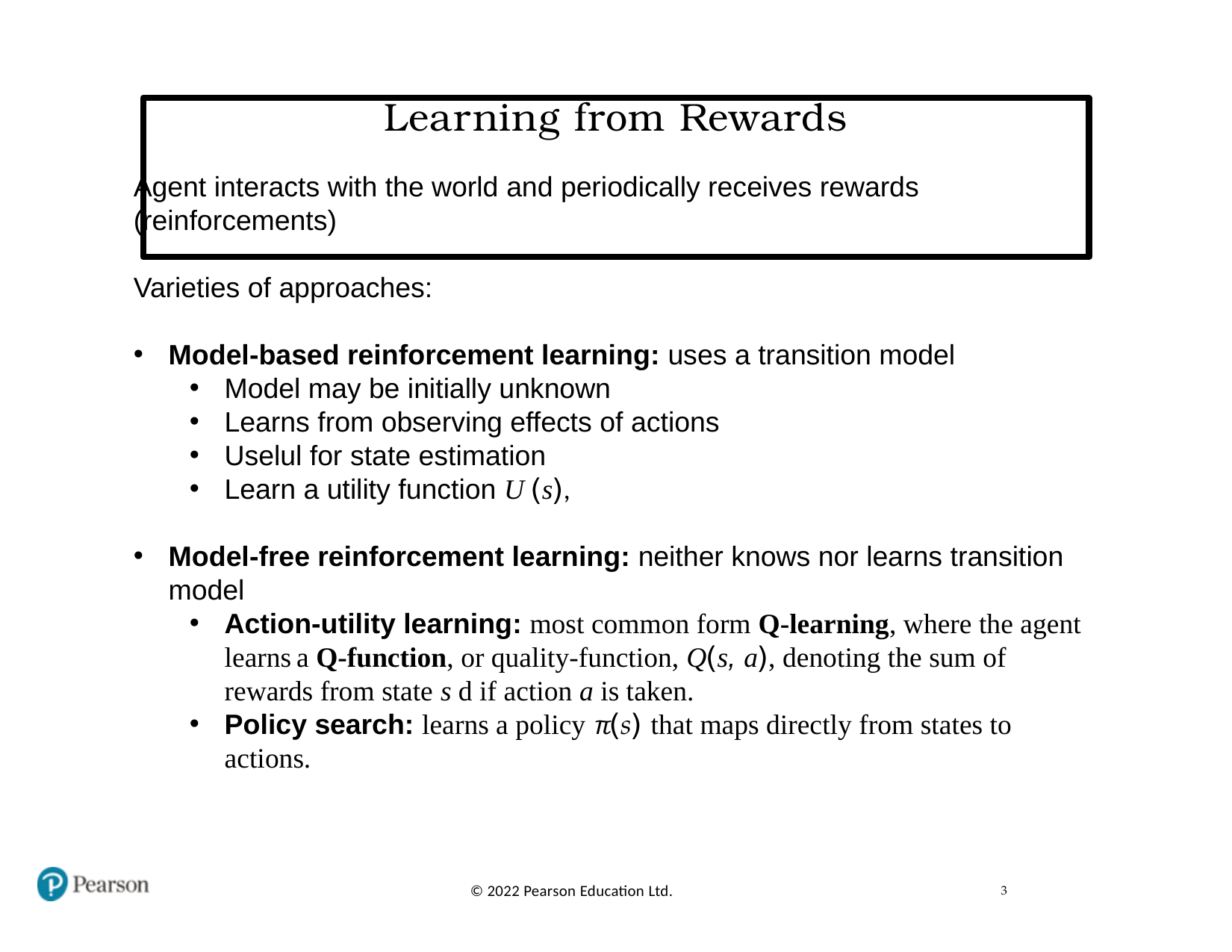

# Learning from Rewards
Agent interacts with the world and periodically receives rewards (reinforcements)

Varieties of approaches:

Model-based reinforcement learning: uses a transition model
Model may be initially unknown
Learns from observing effects of actions
Uselul for state estimation
Learn a utility function U (s),

Model-free reinforcement learning: neither knows nor learns transition model
Action-utility learning: most common form Q-learning, where the agent learns a Q-function, or quality-function, Q(s, a), denoting the sum of rewards from state s d if action a is taken.
Policy search: learns a policy π(s) that maps directly from states to actions.

3